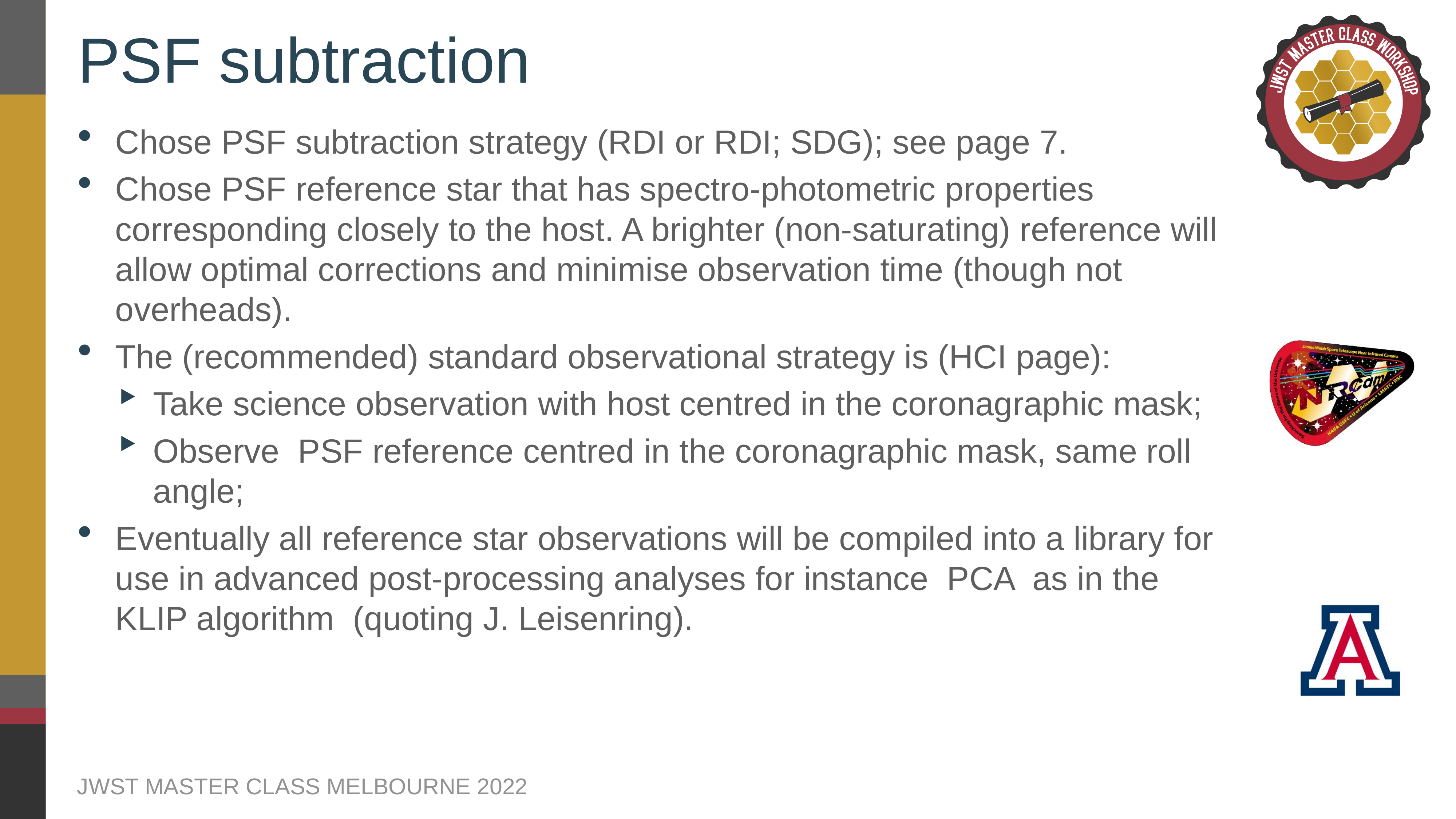

# PSF subtraction
Chose PSF subtraction strategy (RDI or RDI; SDG); see page 7.
Chose PSF reference star that has spectro-photometric properties corresponding closely to the host. A brighter (non-saturating) reference will allow optimal corrections and minimise observation time (though not overheads).
The (recommended) standard observational strategy is (HCI page):
Take science observation with host centred in the coronagraphic mask;
Observe  PSF reference centred in the coronagraphic mask, same roll angle;
Eventually all reference star observations will be compiled into a library for use in advanced post-processing analyses for instance  PCA  as in the KLIP algorithm  (quoting J. Leisenring).